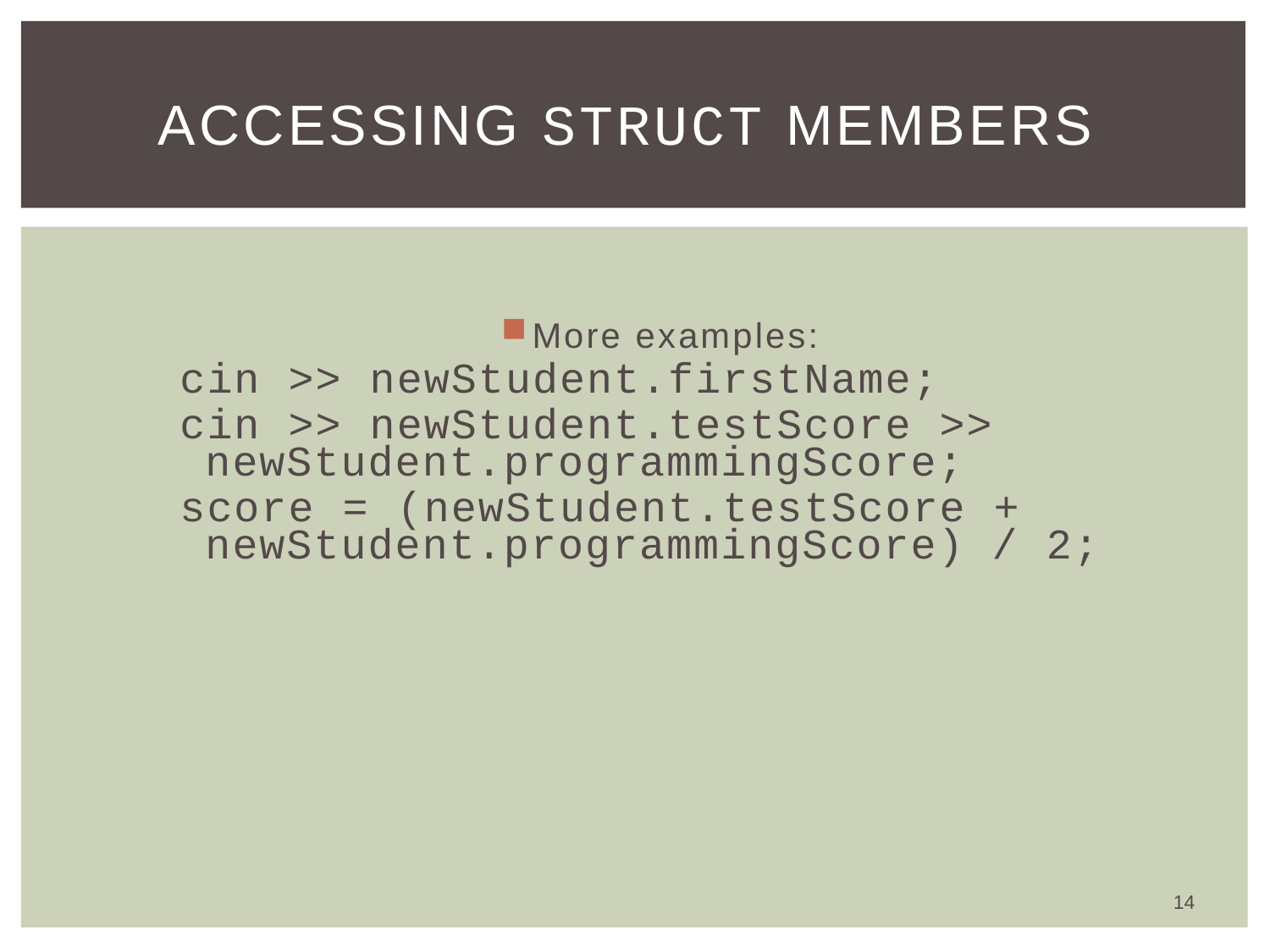

# Accessing struct Members
More examples:
cin >> newStudent.firstName;
cin >> newStudent.testScore >> newStudent.programmingScore;
score = (newStudent.testScore + newStudent.programmingScore) / 2;
14